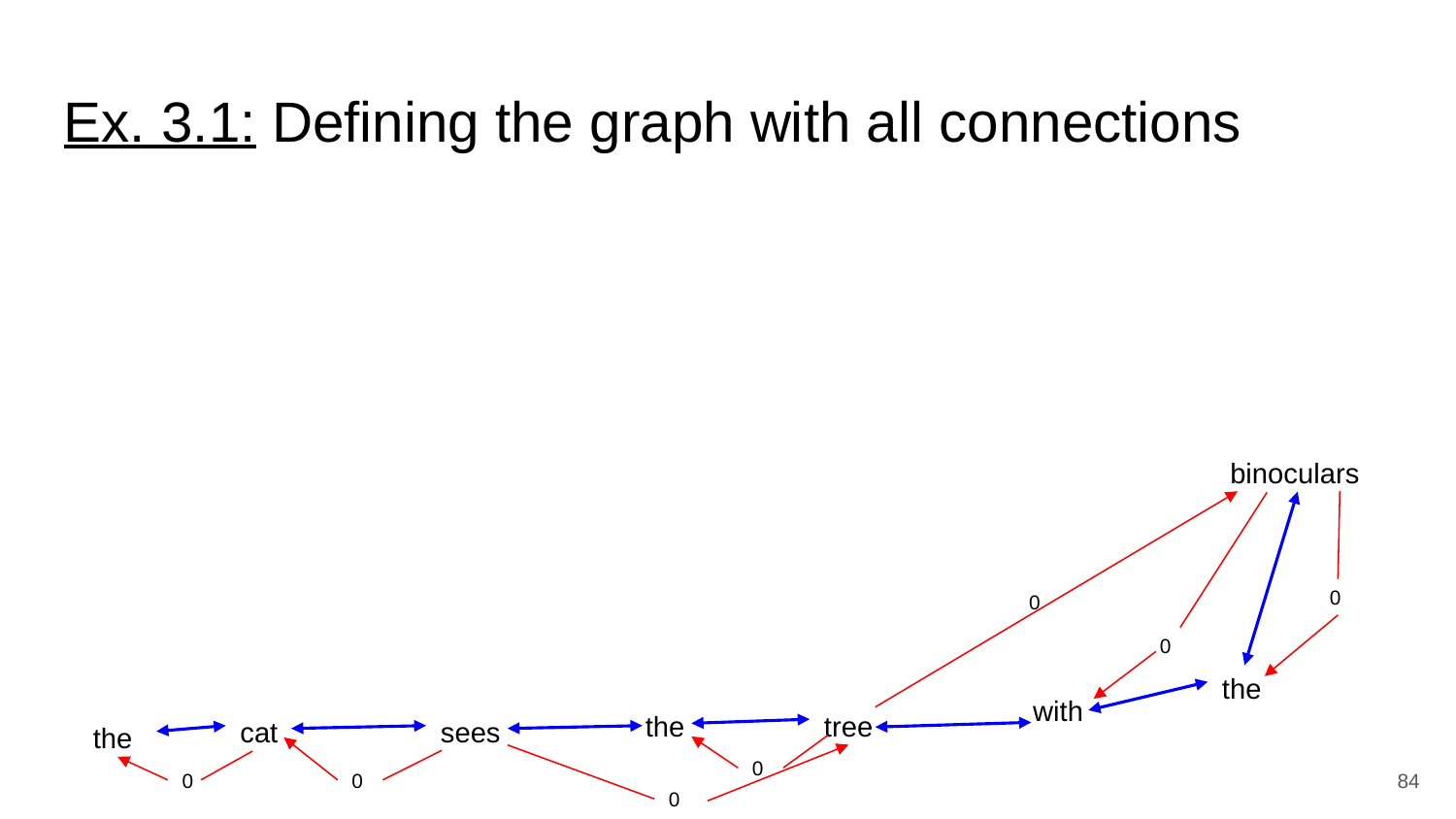

Ex. 3.1: Defining the graph with all connections
binoculars
0
0
0
the
with
the
tree
cat
sees
the
84
0
0
0
0